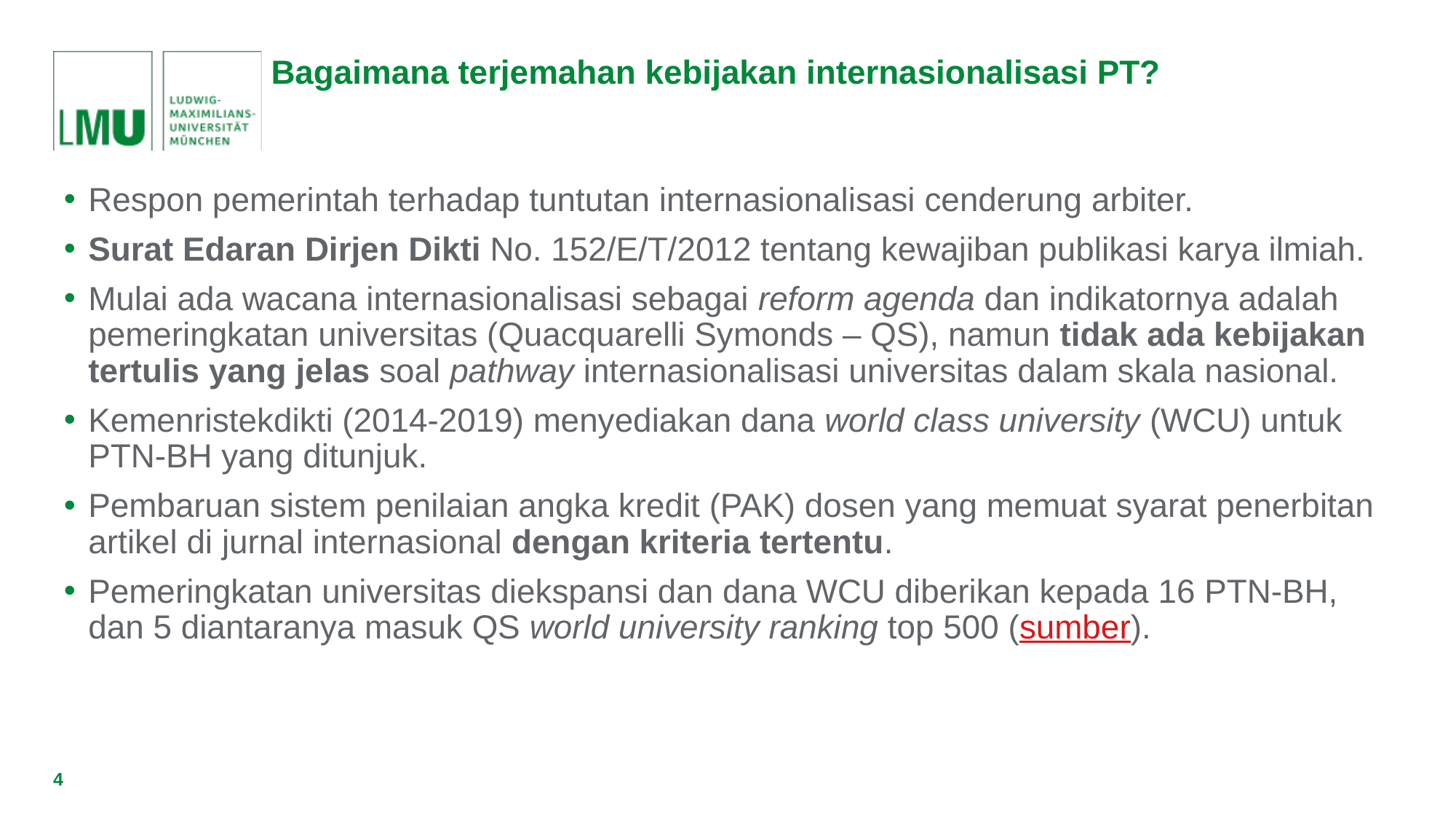

# Bagaimana terjemahan kebijakan internasionalisasi PT?
Respon pemerintah terhadap tuntutan internasionalisasi cenderung arbiter.
Surat Edaran Dirjen Dikti No. 152/E/T/2012 tentang kewajiban publikasi karya ilmiah.
Mulai ada wacana internasionalisasi sebagai reform agenda dan indikatornya adalah pemeringkatan universitas (Quacquarelli Symonds – QS), namun tidak ada kebijakan tertulis yang jelas soal pathway internasionalisasi universitas dalam skala nasional.
Kemenristekdikti (2014-2019) menyediakan dana world class university (WCU) untuk PTN-BH yang ditunjuk.
Pembaruan sistem penilaian angka kredit (PAK) dosen yang memuat syarat penerbitan artikel di jurnal internasional dengan kriteria tertentu.
Pemeringkatan universitas diekspansi dan dana WCU diberikan kepada 16 PTN-BH, dan 5 diantaranya masuk QS world university ranking top 500 (sumber).
4